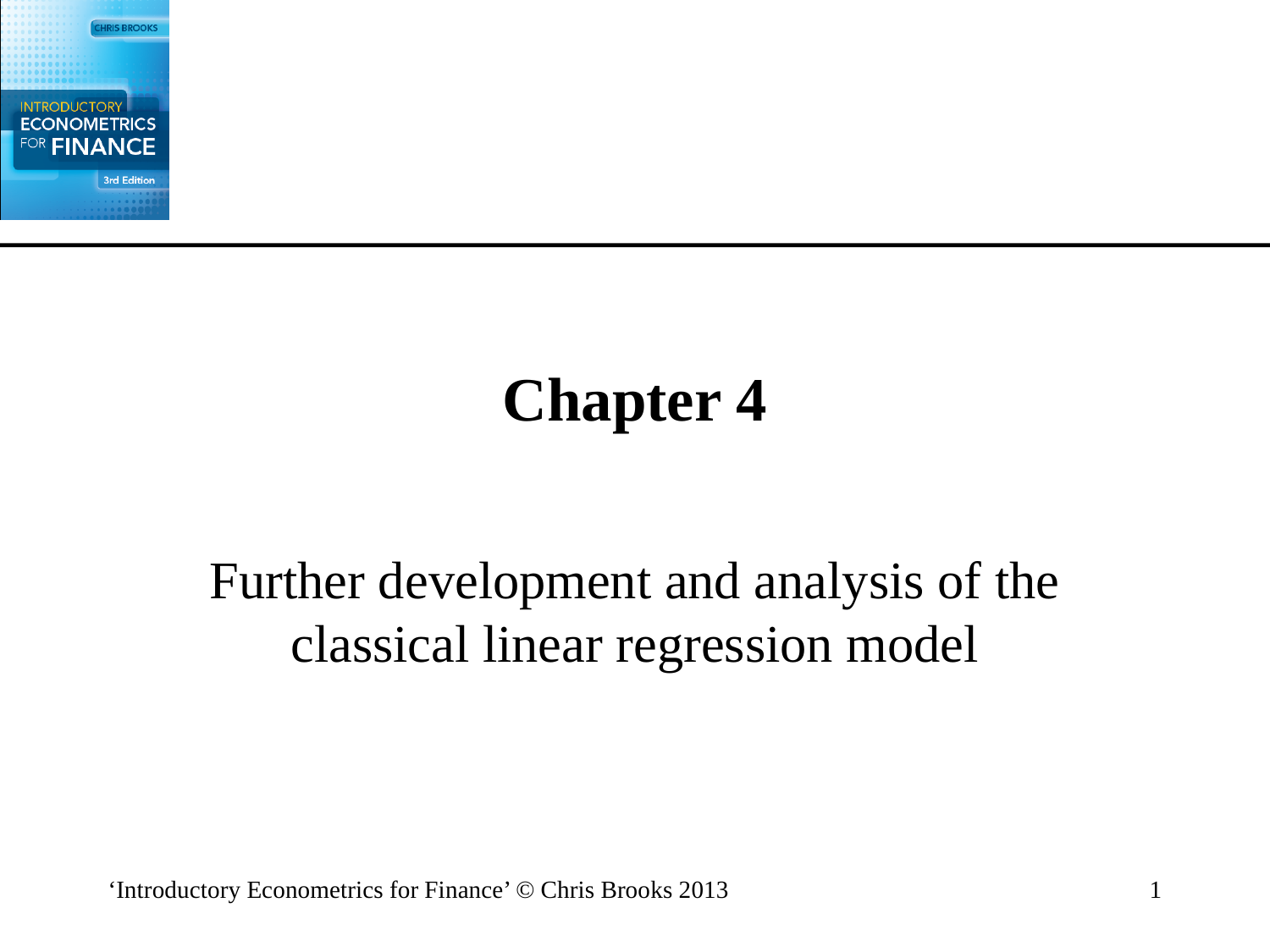

# Chapter 4
Further development and analysis of the classical linear regression model
‘Introductory Econometrics for Finance’ © Chris Brooks 2013
1